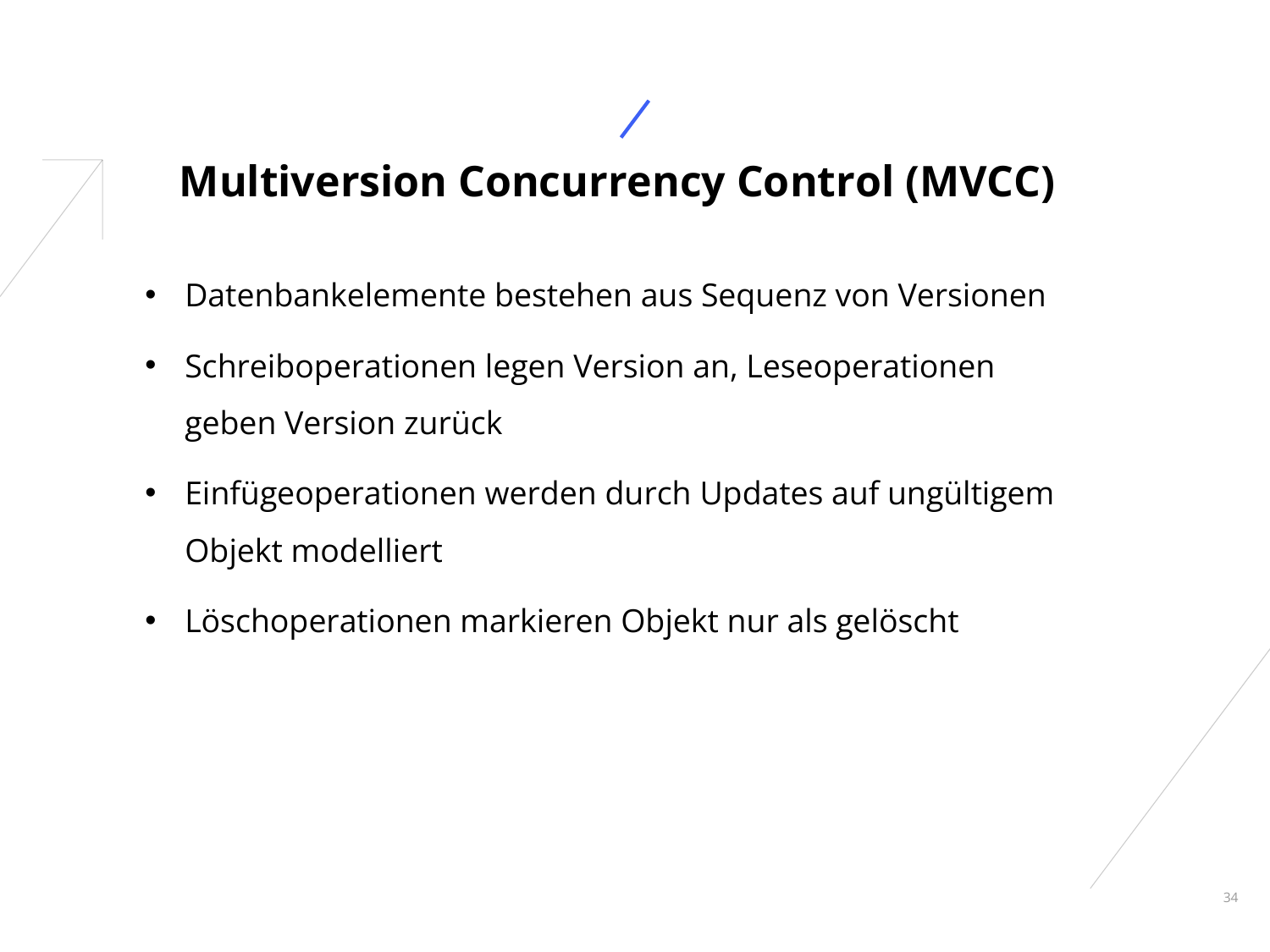

# Multiversion Concurrency Control (MVCC)
Datenbankelemente bestehen aus Sequenz von Versionen
Schreiboperationen legen Version an, Leseoperationen geben Version zurück
Einfügeoperationen werden durch Updates auf ungültigem Objekt modelliert
Löschoperationen markieren Objekt nur als gelöscht
34